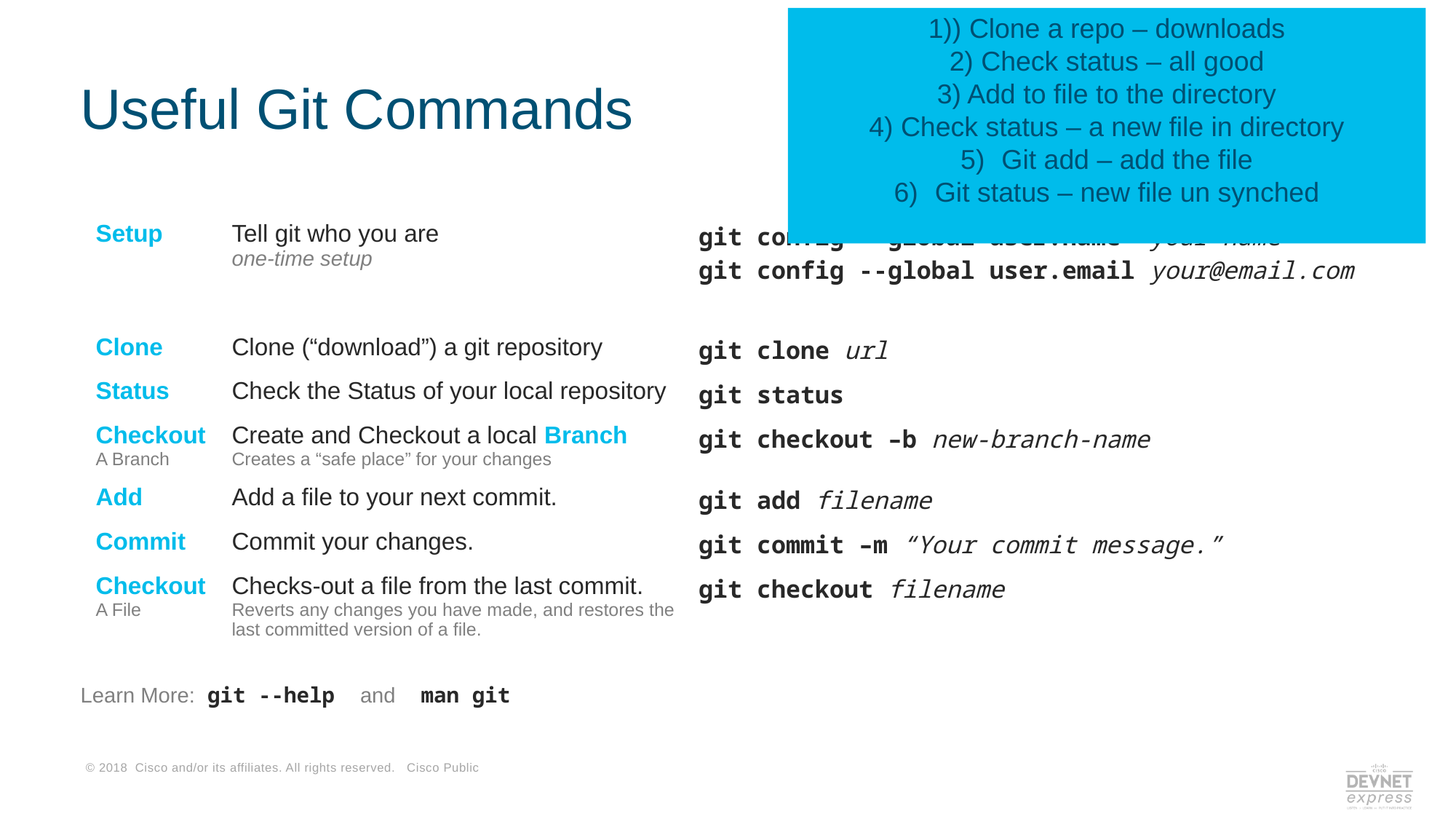

1)) Clone a repo – downloads
2) Check status – all good
3) Add to file to the directory
4) Check status – a new file in directory
Git add – add the file
Git status – new file un synched

# Useful Git Commands
| Setup | Tell git who you are one-time setup | git config --global user.name “your name” git config --global user.email your@email.com |
| --- | --- | --- |
|  |  |  |
| Clone | Clone (“download”) a git repository | git clone url |
| Status | Check the Status of your local repository | git status |
| Checkout A Branch | Create and Checkout a local Branch Creates a “safe place” for your changes | git checkout –b new-branch-name |
| Add | Add a file to your next commit. | git add filename |
| Commit | Commit your changes. | git commit –m “Your commit message.” |
| Checkout A File | Checks-out a file from the last commit. Reverts any changes you have made, and restores the last committed version of a file. | git checkout filename |
Learn More:  git --help  and  man git